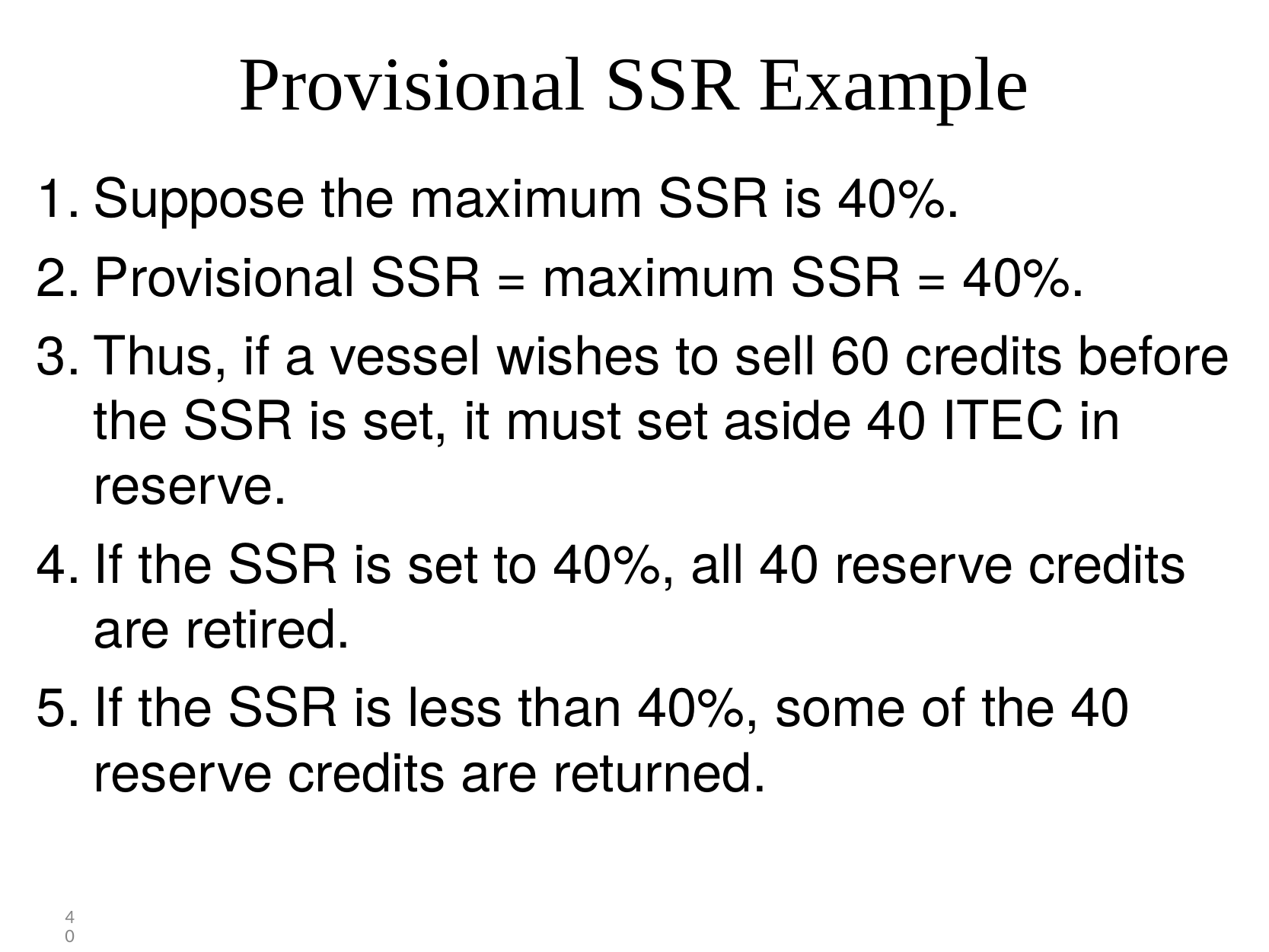

# Provisional SSR Example
Suppose the maximum SSR is 40%.
Provisional SSR = maximum SSR = 40%.
Thus, if a vessel wishes to sell 60 credits before the SSR is set, it must set aside 40 ITEC in reserve.
If the SSR is set to 40%, all 40 reserve credits are retired.
If the SSR is less than 40%, some of the 40 reserve credits are returned.
40